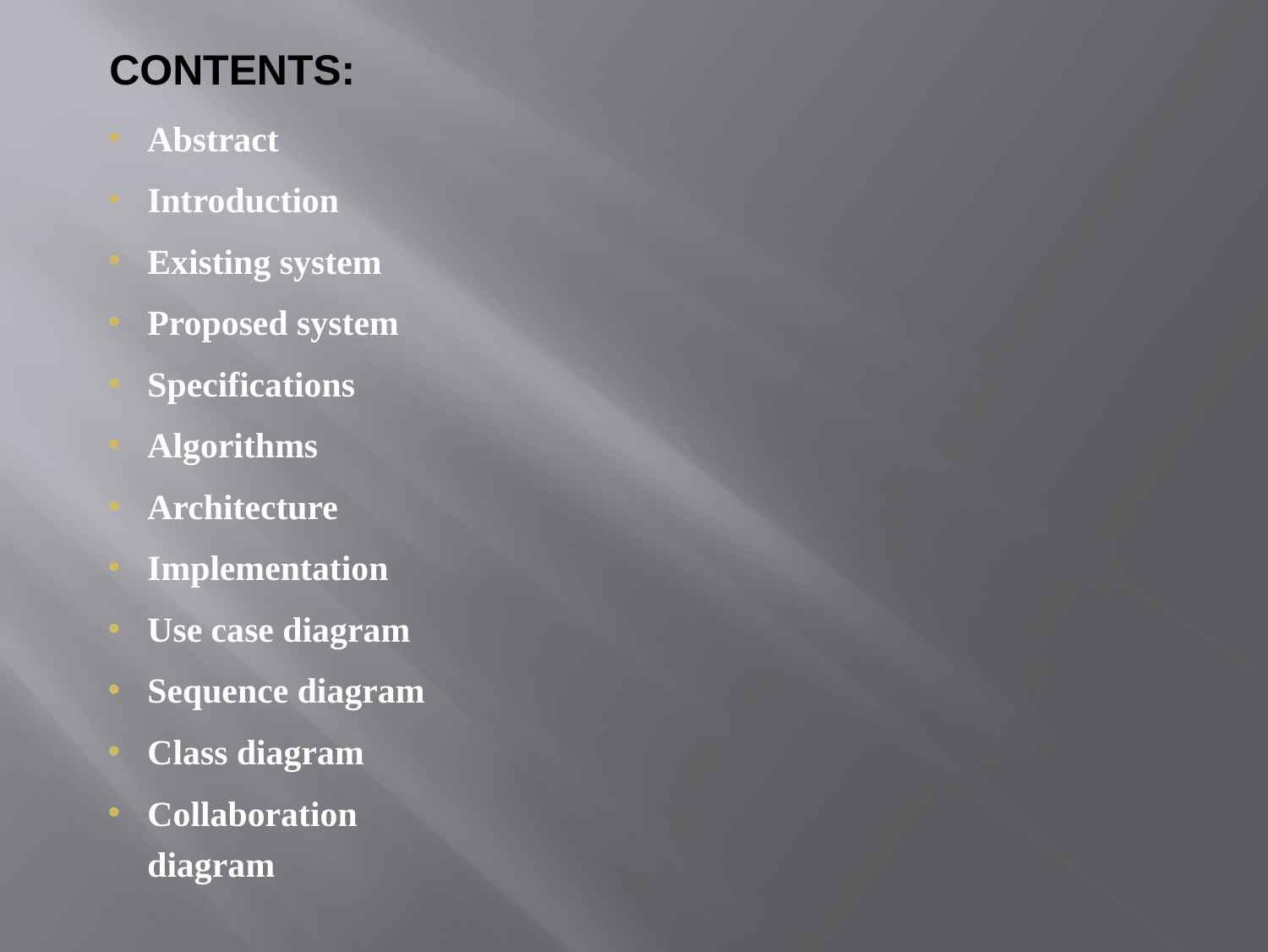

# CONTENTS:
Abstract
Introduction
Existing system
Proposed system
Specifications
Algorithms
Architecture
Implementation
Use case diagram
Sequence diagram
Class diagram
Collaboration diagram